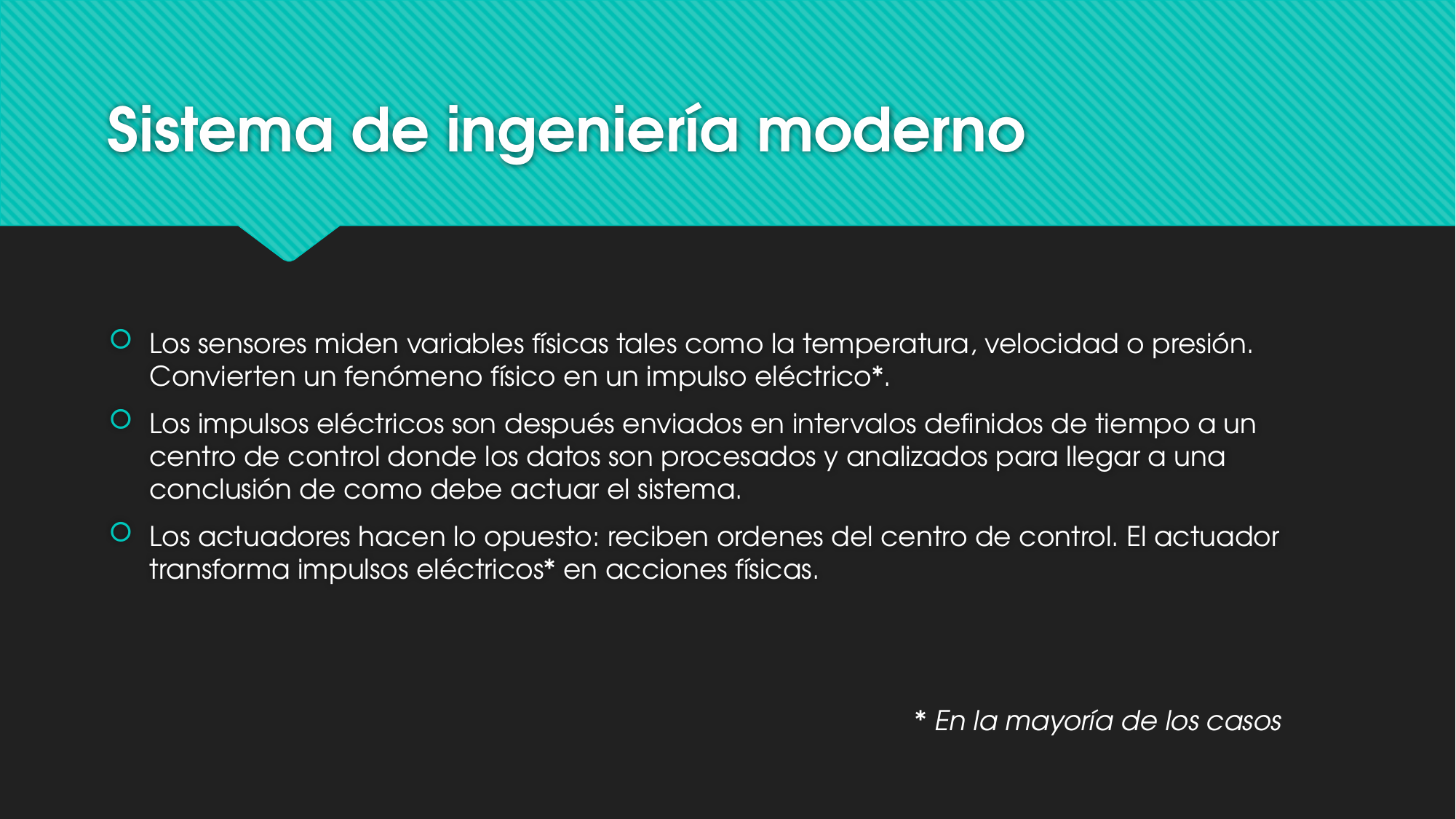

# Sistema de ingeniería moderno
Los sensores miden variables físicas tales como la temperatura, velocidad o presión. Convierten un fenómeno físico en un impulso eléctrico*.
Los impulsos eléctricos son después enviados en intervalos definidos de tiempo a un centro de control donde los datos son procesados y analizados para llegar a una conclusión de como debe actuar el sistema.
Los actuadores hacen lo opuesto: reciben ordenes del centro de control. El actuador transforma impulsos eléctricos* en acciones físicas.
* En la mayoría de los casos